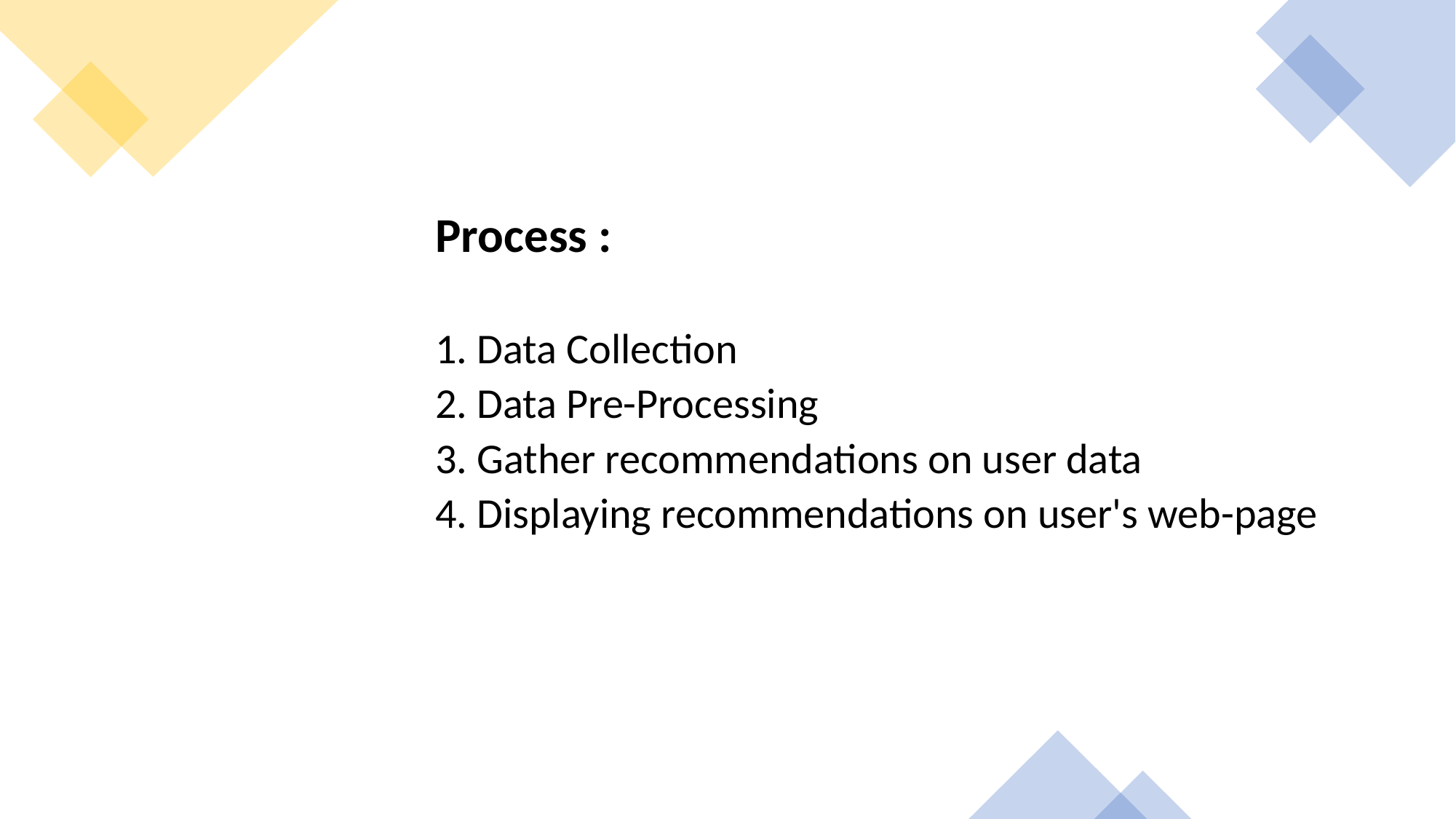

Process :

1. Data Collection
2. Data Pre-Processing
3. Gather recommendations on user data
4. Displaying recommendations on user's web-page